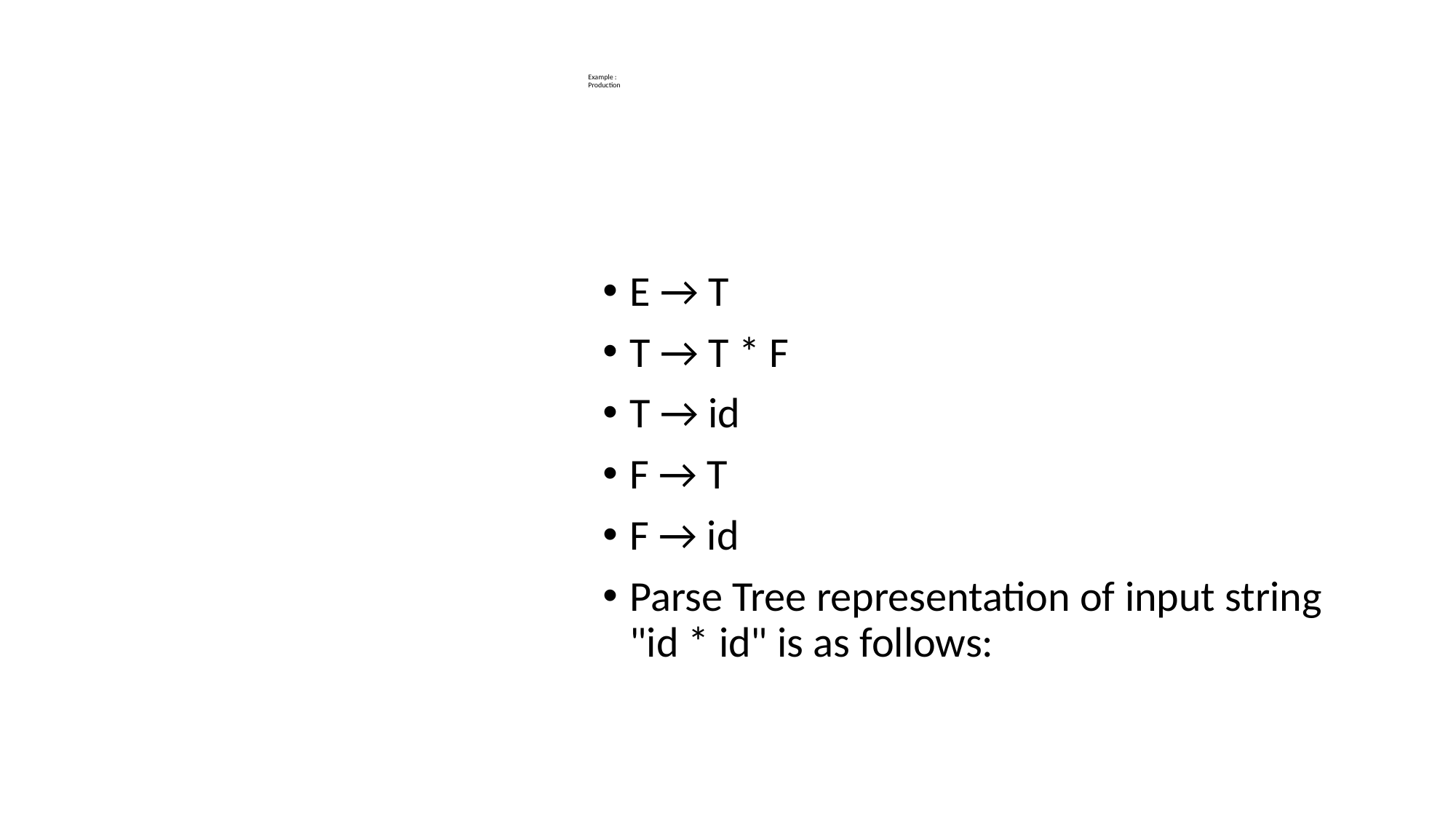

# Example : Production
E → T
T → T * F
T → id
F → T
F → id
Parse Tree representation of input string "id * id" is as follows: